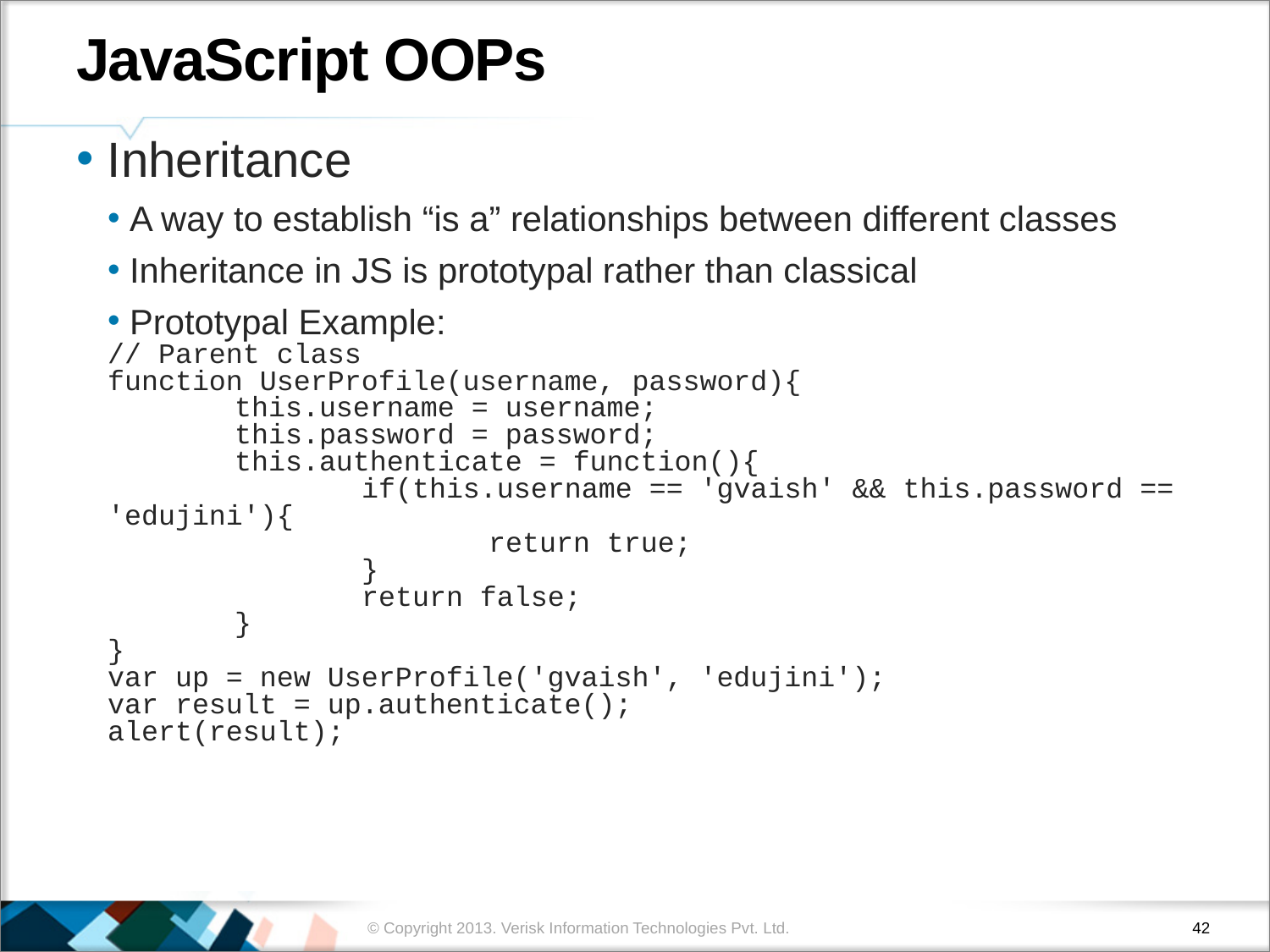

# JavaScript OOPs
 Inheritance
 A way to establish “is a” relationships between different classes
 Inheritance in JS is prototypal rather than classical
 Prototypal Example:
// Parent class
function UserProfile(username, password){
	this.username = username;
	this.password = password;
	this.authenticate = function(){
		if(this.username == 'gvaish' && this.password == 'edujini'){
			return true;
		}
		return false;
	}
}
var up = new UserProfile('gvaish', 'edujini');
var result = up.authenticate();
alert(result);